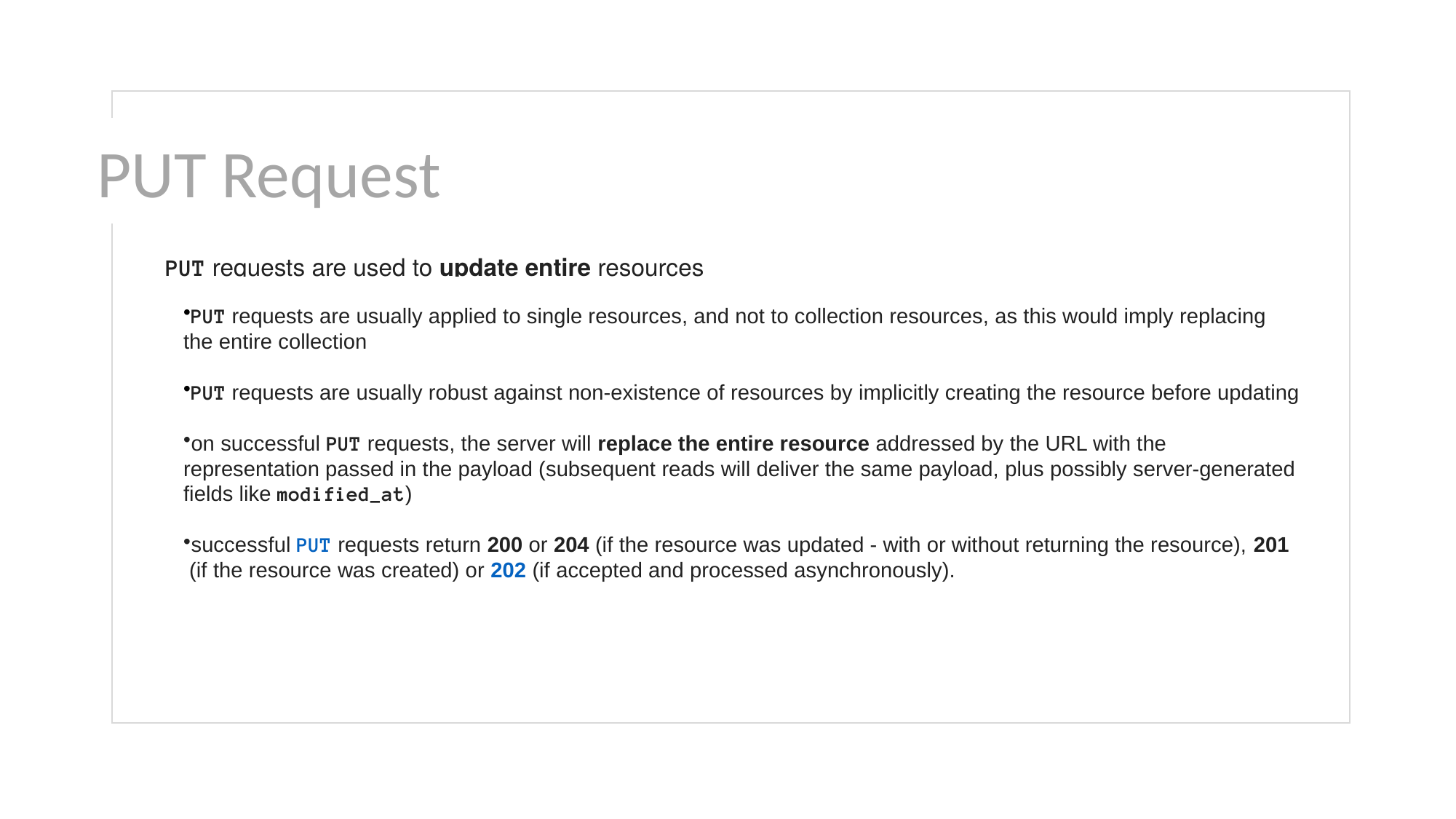

PUT Request
PUT requests are used to update entire resources

PUT requests are usually applied to single resources, and not to collection resources, as this would imply replacing the entire collection

PUT requests are usually robust against non-existence of resources by implicitly creating the resource before updating

on successful PUT requests, the server will replace the entire resource addressed by the URL with the representation passed in the payload (subsequent reads will deliver the same payload, plus possibly server-generated fields like modified_at)

successful PUT requests return 200 or 204 (if the resource was updated - with or without returning the resource), 201 (if the resource was created) or 202 (if accepted and processed asynchronously).